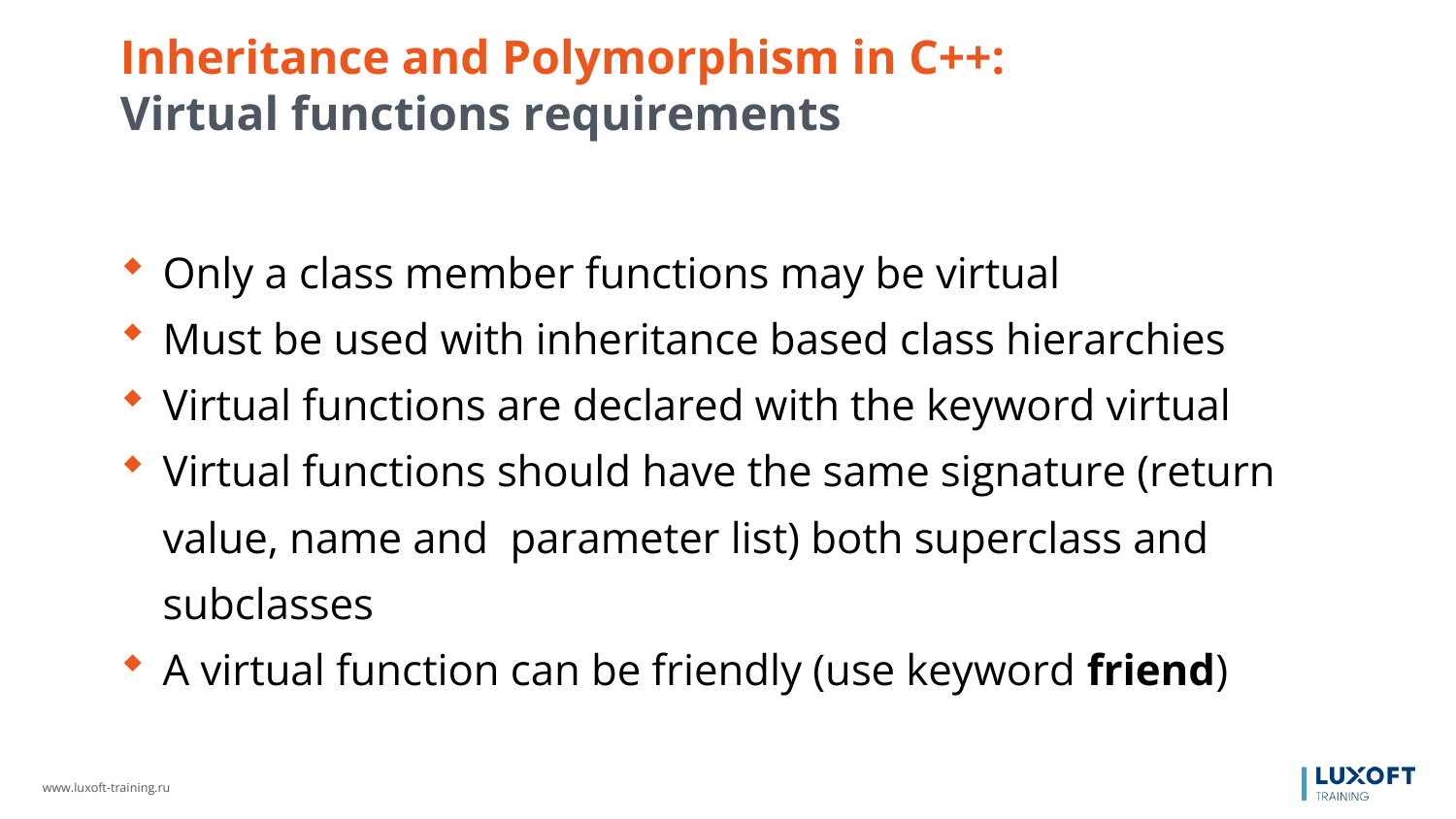

Inheritance and Polymorphism in C++:
Virtual functions requirements
Only a class member functions may be virtual
Must be used with inheritance based class hierarchies
Virtual functions are declared with the keyword virtual
Virtual functions should have the same signature (return value, name and  parameter list) both superclass and subclasses
A virtual function can be friendly (use keyword friend)